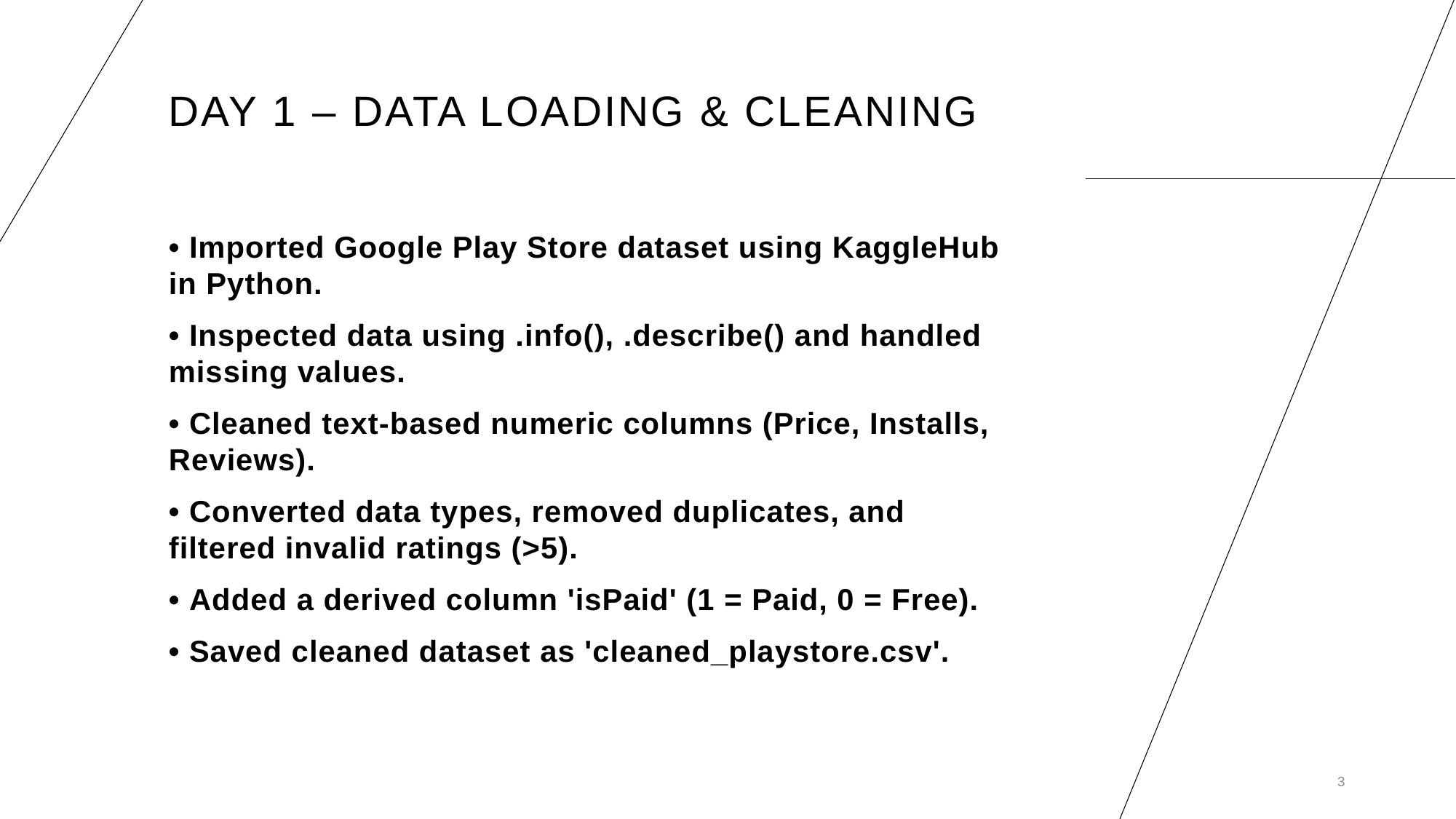

Day 1 – Data Loading & Cleaning

• Imported Google Play Store dataset using KaggleHub in Python.
• Inspected data using .info(), .describe() and handled missing values.
• Cleaned text-based numeric columns (Price, Installs, Reviews).
• Converted data types, removed duplicates, and filtered invalid ratings (>5).
• Added a derived column 'isPaid' (1 = Paid, 0 = Free).
• Saved cleaned dataset as 'cleaned_playstore.csv'.
3